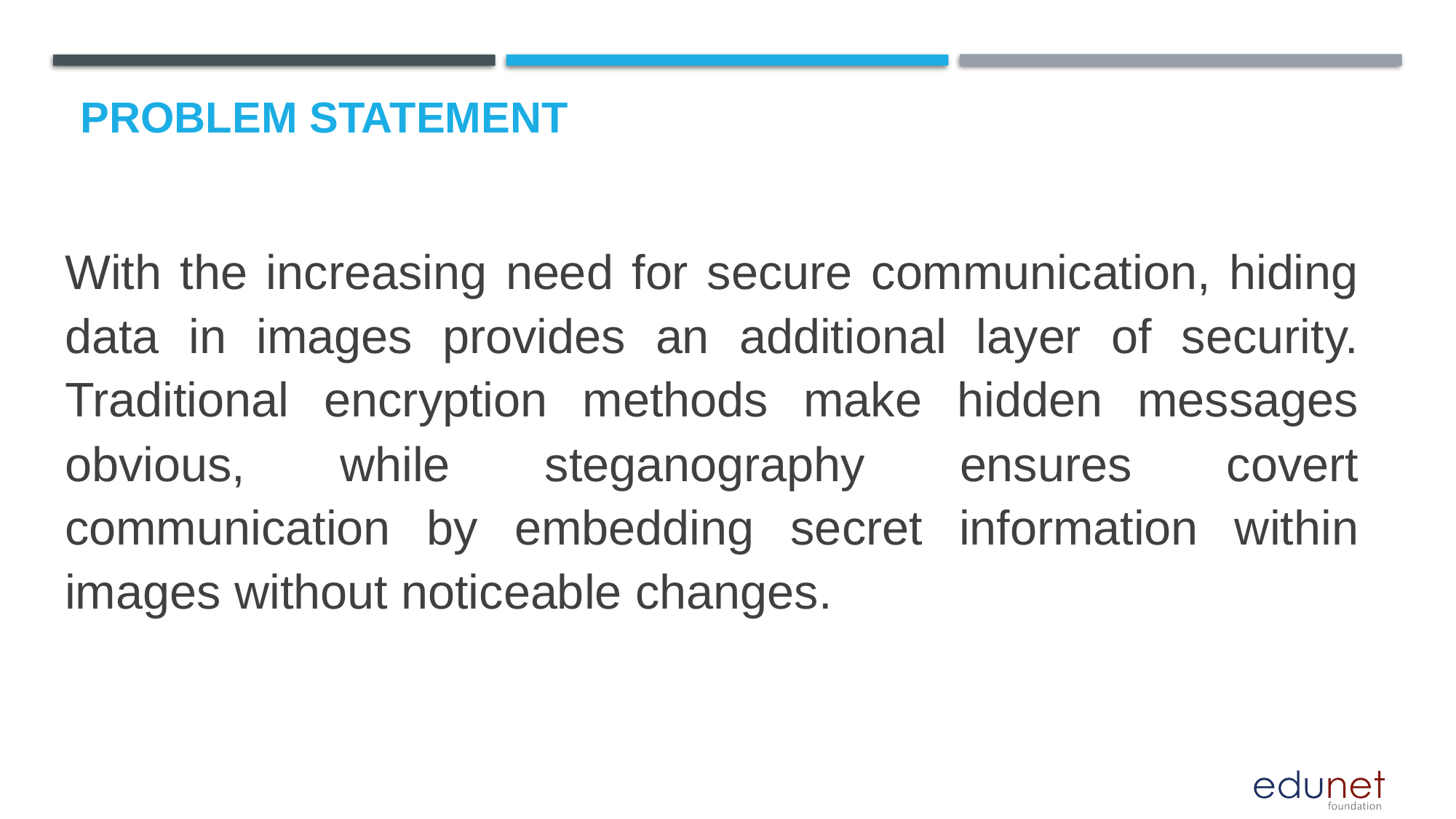

# Problem Statement
With the increasing need for secure communication, hiding data in images provides an additional layer of security. Traditional encryption methods make hidden messages obvious, while steganography ensures covert communication by embedding secret information within images without noticeable changes.